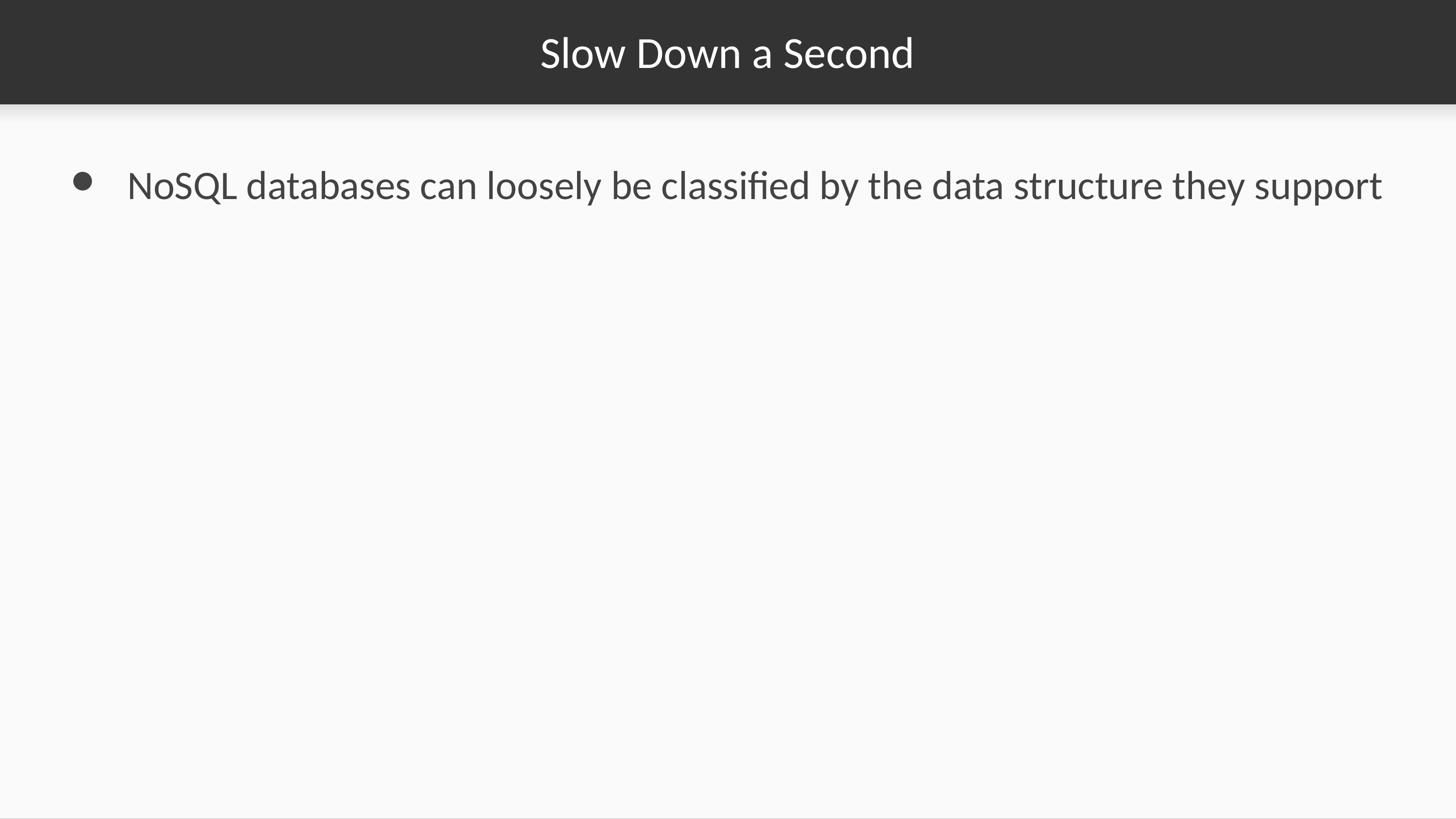

# Slow Down a Second
NoSQL databases can loosely be classified by the data structure they support